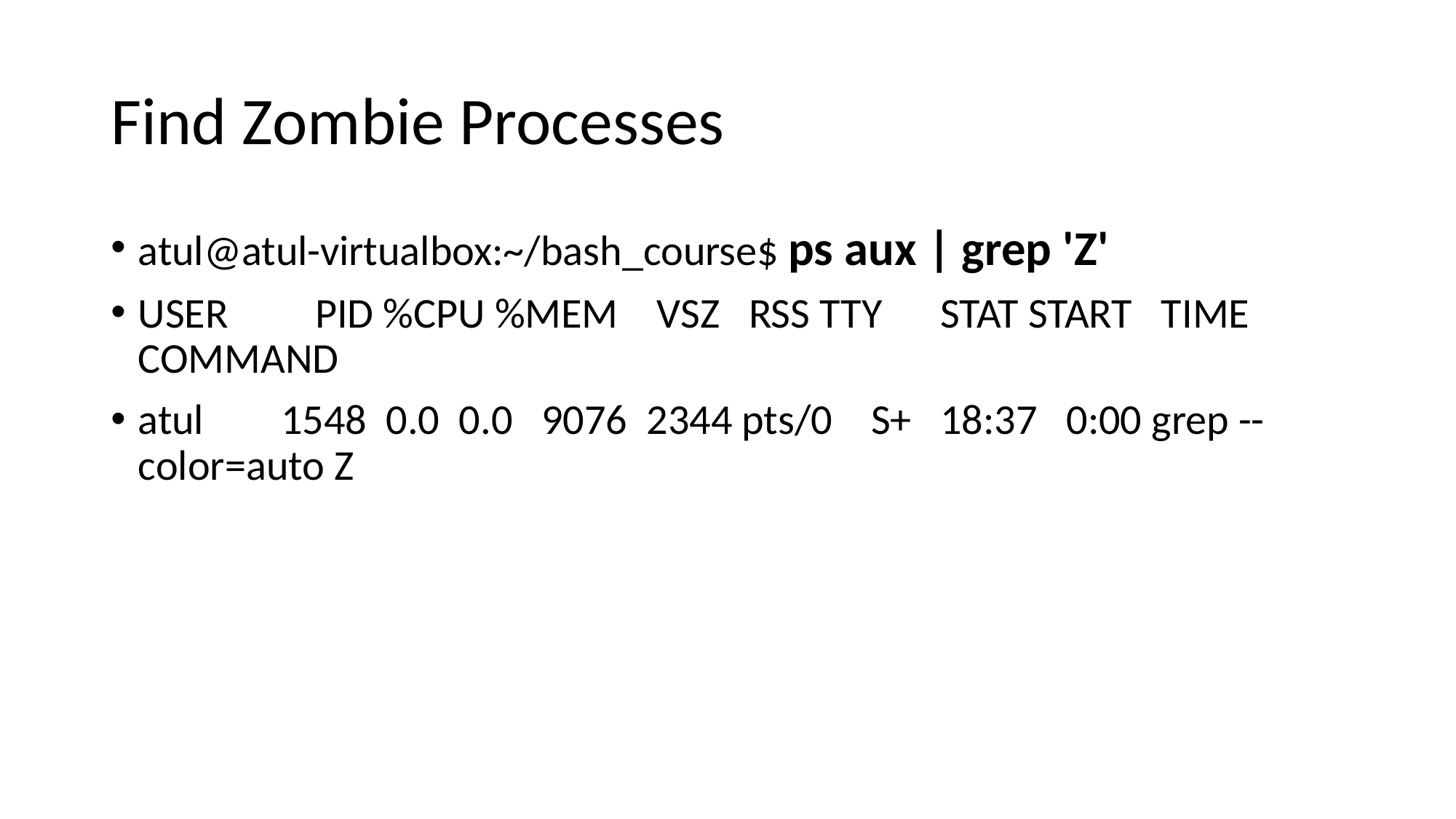

# Find Zombie Processes
atul@atul-virtualbox:~/bash_course$ ps aux | grep 'Z'
USER         PID %CPU %MEM    VSZ   RSS TTY      STAT START   TIME COMMAND
atul        1548  0.0  0.0   9076  2344 pts/0    S+   18:37   0:00 grep --color=auto Z